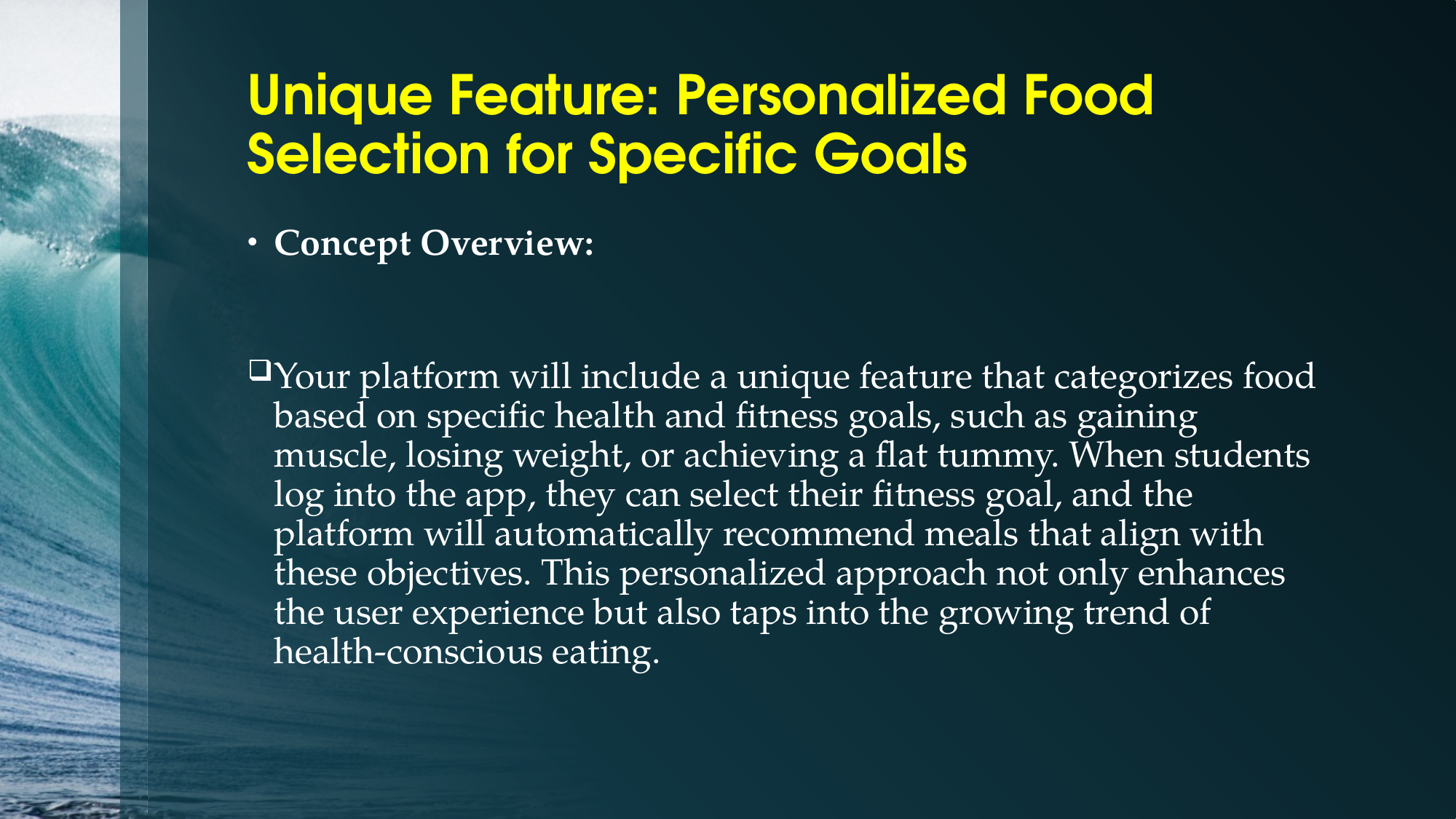

# Unique Feature: Personalized Food Selection for Specific Goals
Concept Overview:

Your platform will include a unique feature that categorizes food based on specific health and fitness goals, such as gaining muscle, losing weight, or achieving a flat tummy. When students log into the app, they can select their fitness goal, and the platform will automatically recommend meals that align with these objectives. This personalized approach not only enhances the user experience but also taps into the growing trend of health-conscious eating.